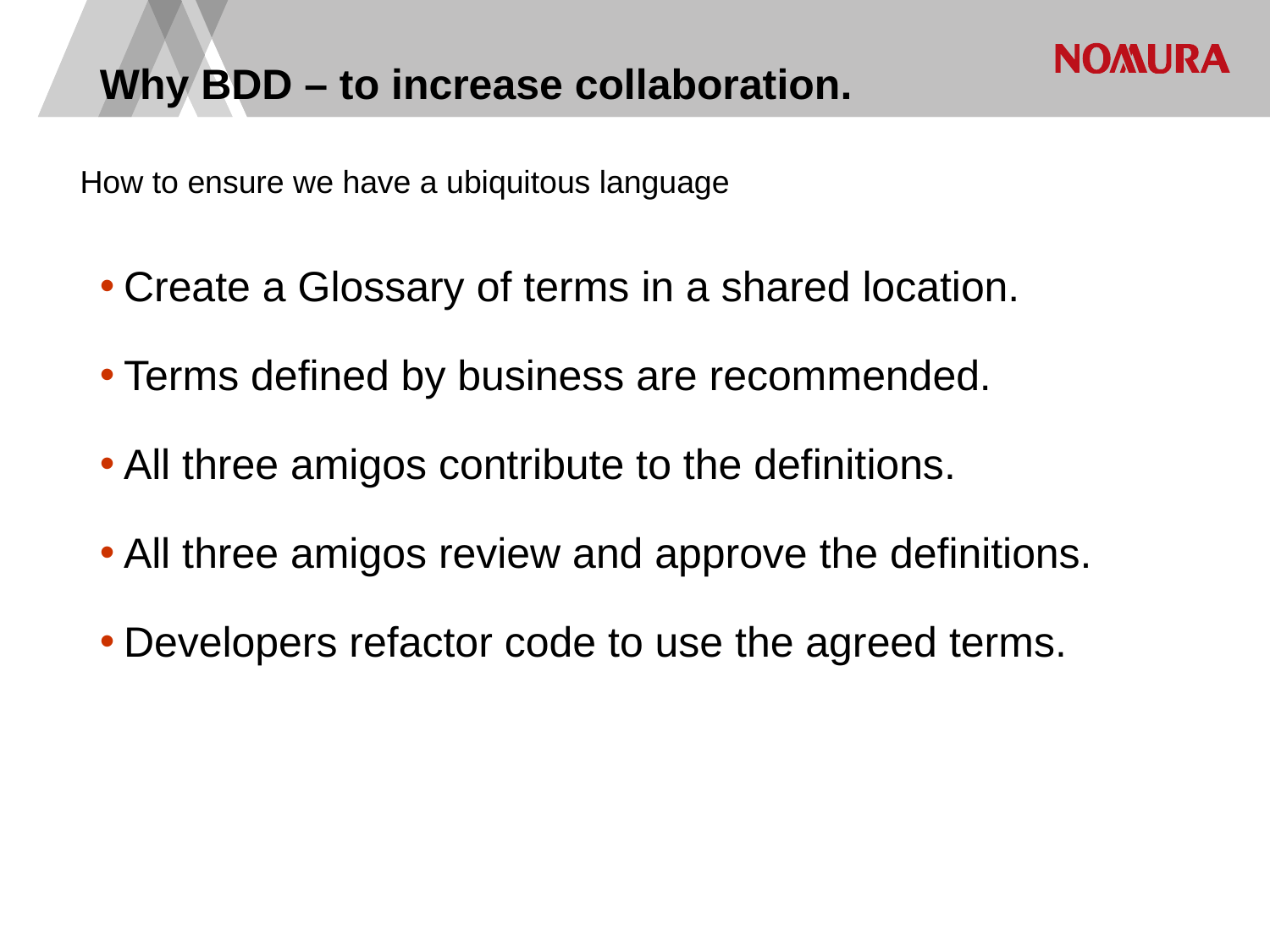

# Why BDD – to increase collaboration.
How to ensure we have a ubiquitous language
Create a Glossary of terms in a shared location.
Terms defined by business are recommended.
All three amigos contribute to the definitions.
All three amigos review and approve the definitions.
Developers refactor code to use the agreed terms.